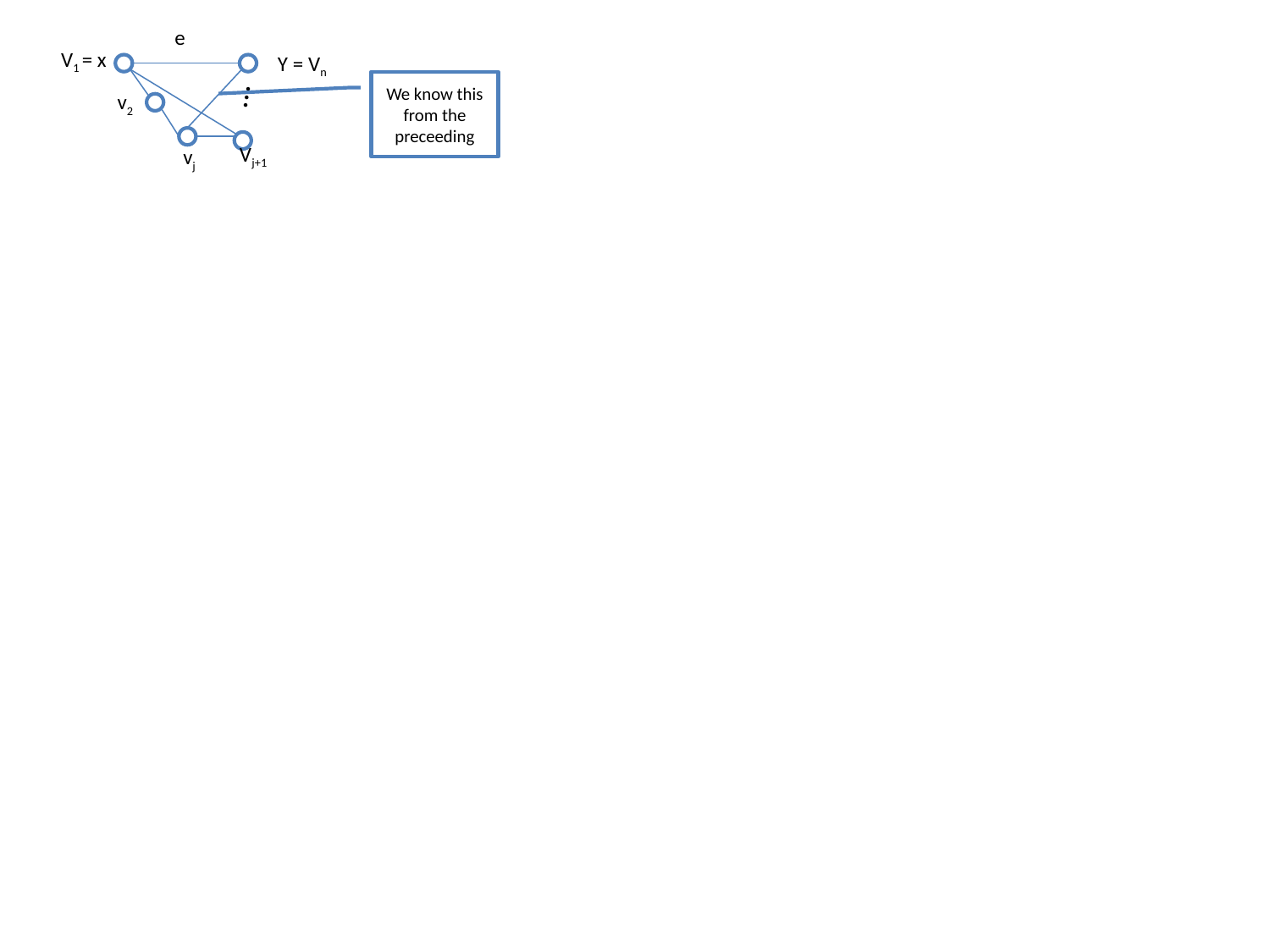

e
V1 = x
Y = Vn

...
We know this from the preceeding
v2

Vj+1
vj